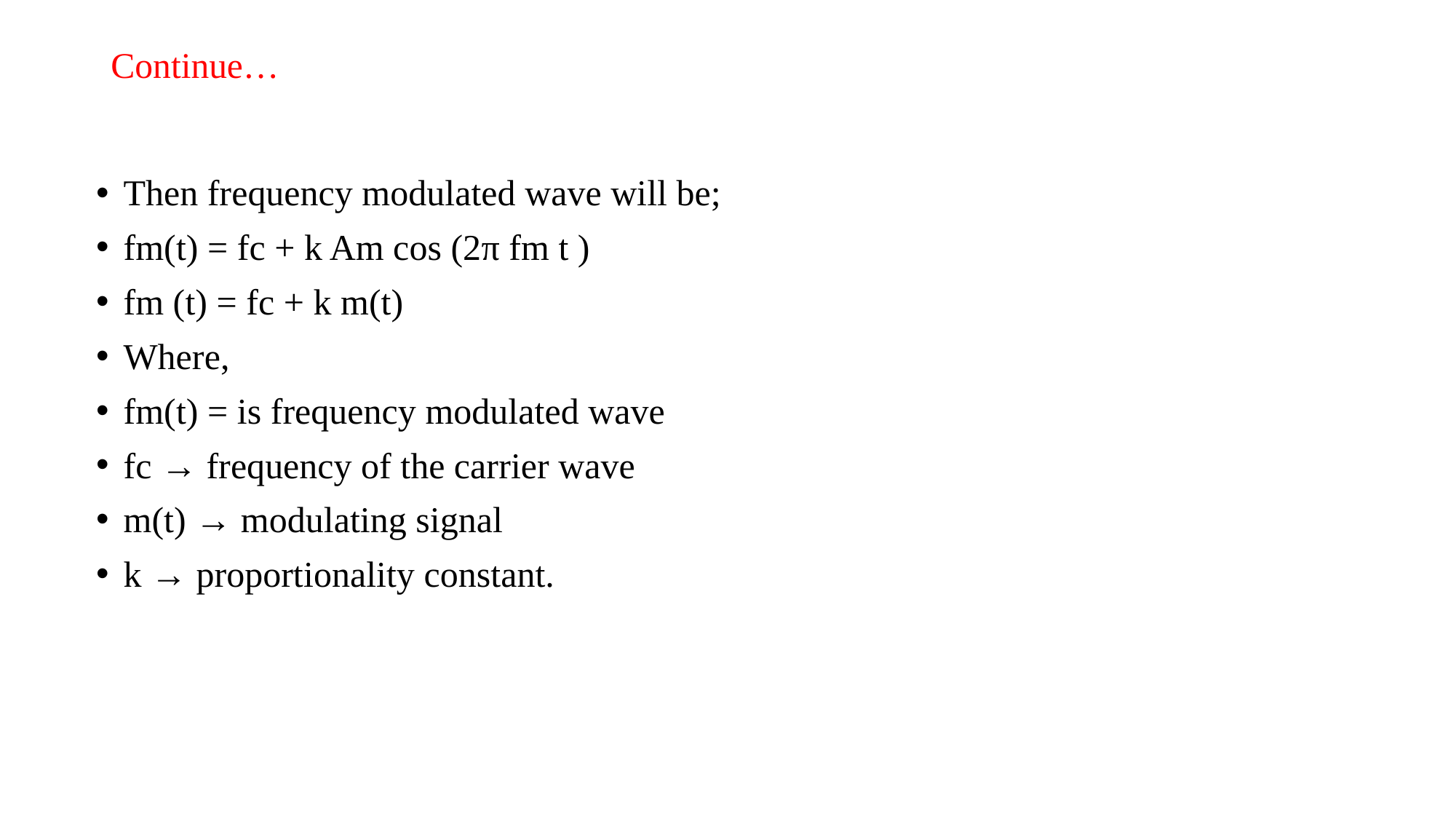

# Continue…
Then frequency modulated wave will be;
fm(t) = fc + k Am cos (2π fm t )
fm (t) = fc + k m(t)
Where,
fm(t) = is frequency modulated wave
fc → frequency of the carrier wave
m(t) → modulating signal
k → proportionality constant.